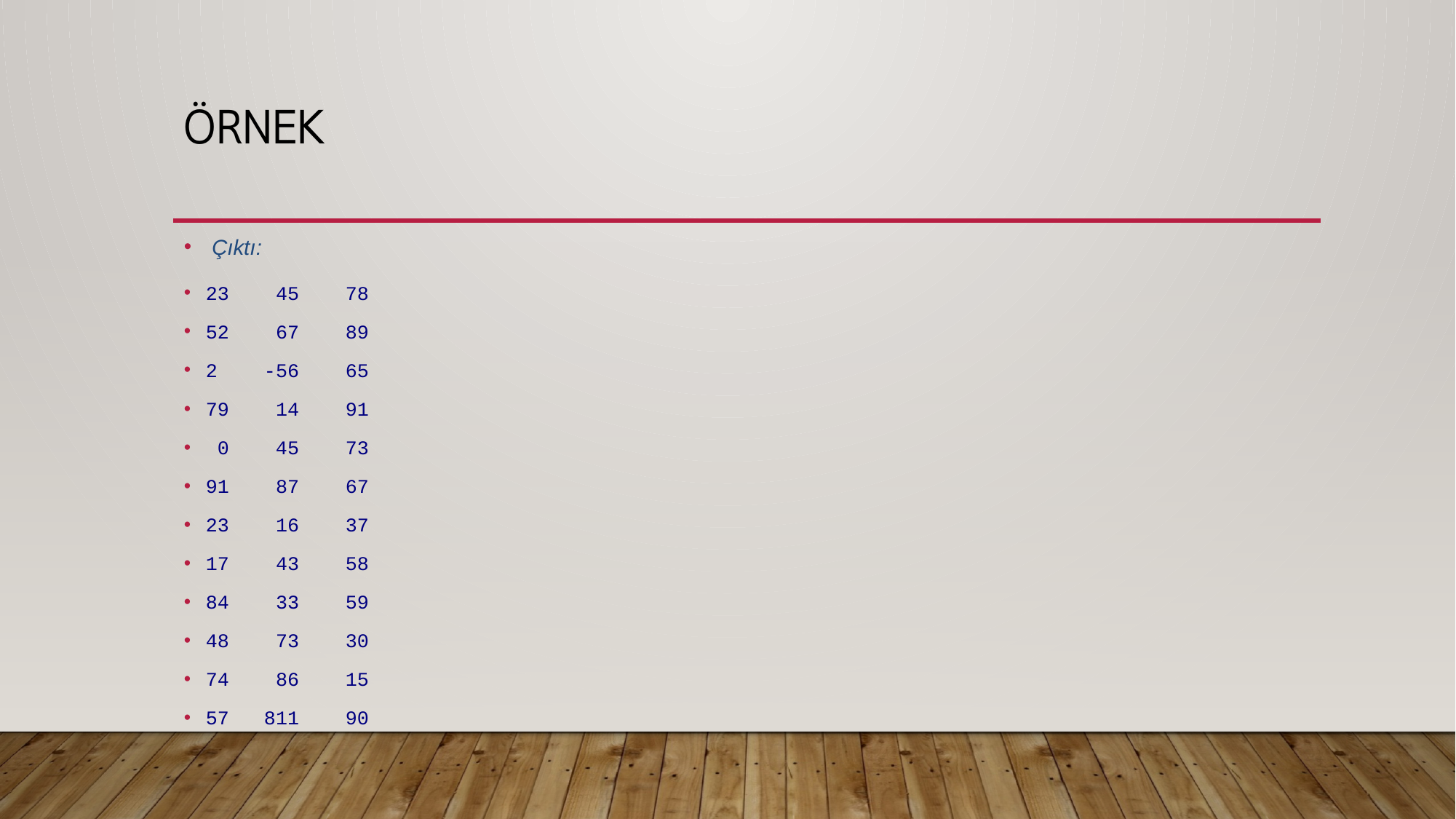

39
# Örnek
Çıktı:
23    45    78
52    67    89
2    -56    65
79    14    91
 0    45    73
91    87    67
23    16    37
17    43    58
84    33    59
48    73    30
74    86    15
57   811    90